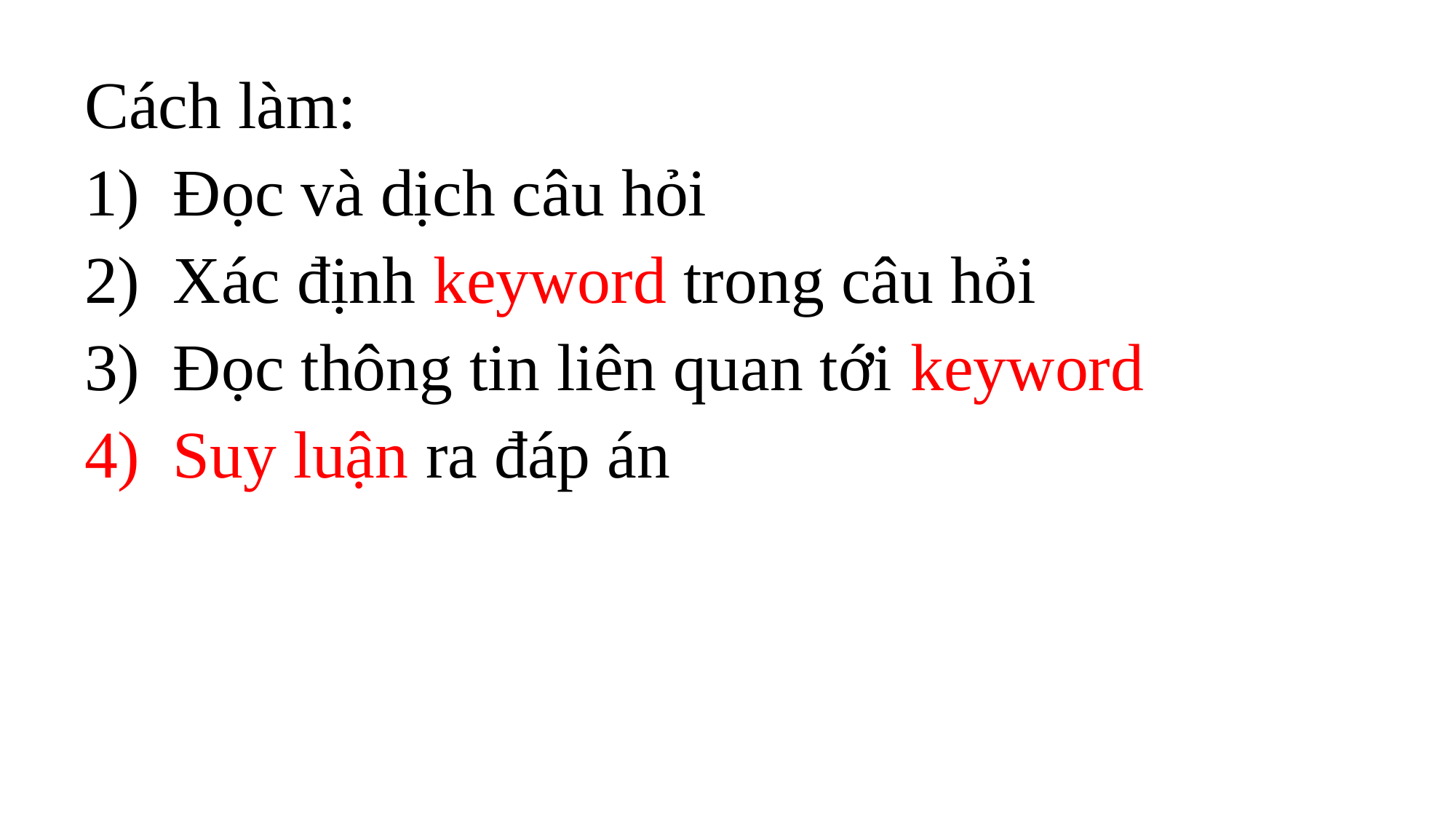

Cách làm:
Đọc và dịch câu hỏi
Xác định keyword trong câu hỏi
Đọc thông tin liên quan tới keyword
Suy luận ra đáp án